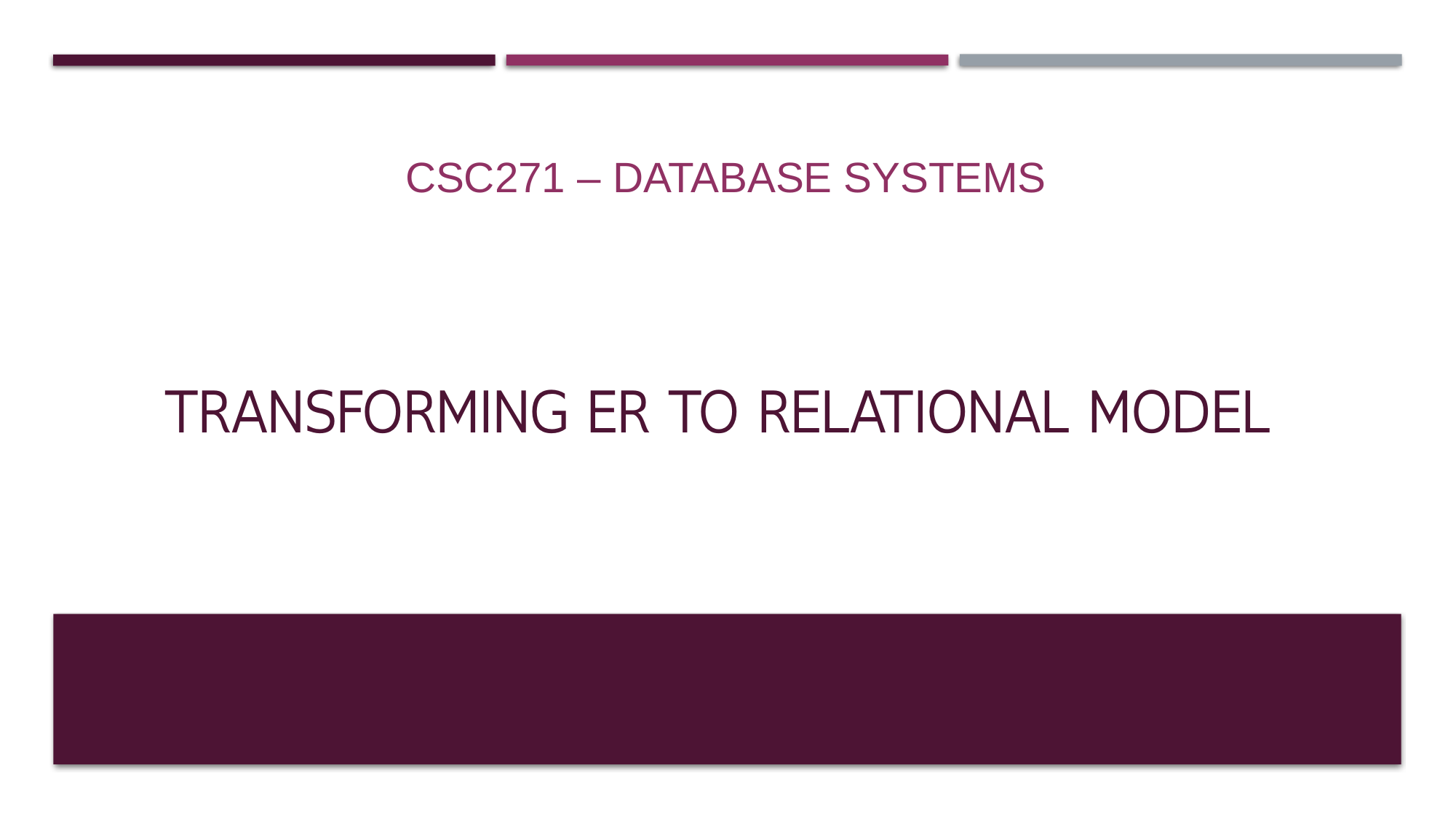

CSC271 – DATABASE SYSTEMS
# Transforming er to relational model